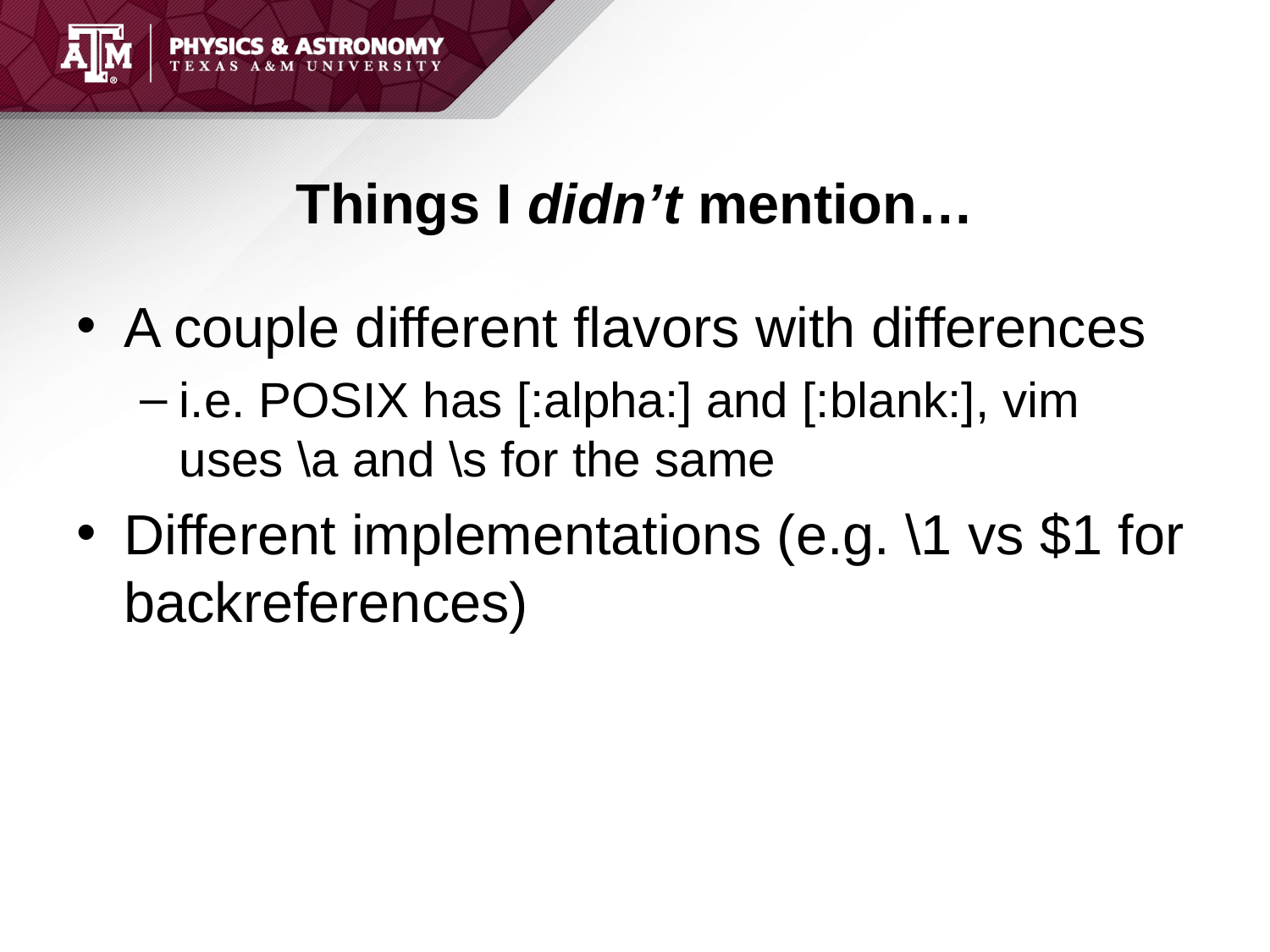

# Things I didn’t mention…
A couple different flavors with differences
i.e. POSIX has [:alpha:] and [:blank:], vim uses \a and \s for the same
Different implementations (e.g. \1 vs $1 for backreferences)